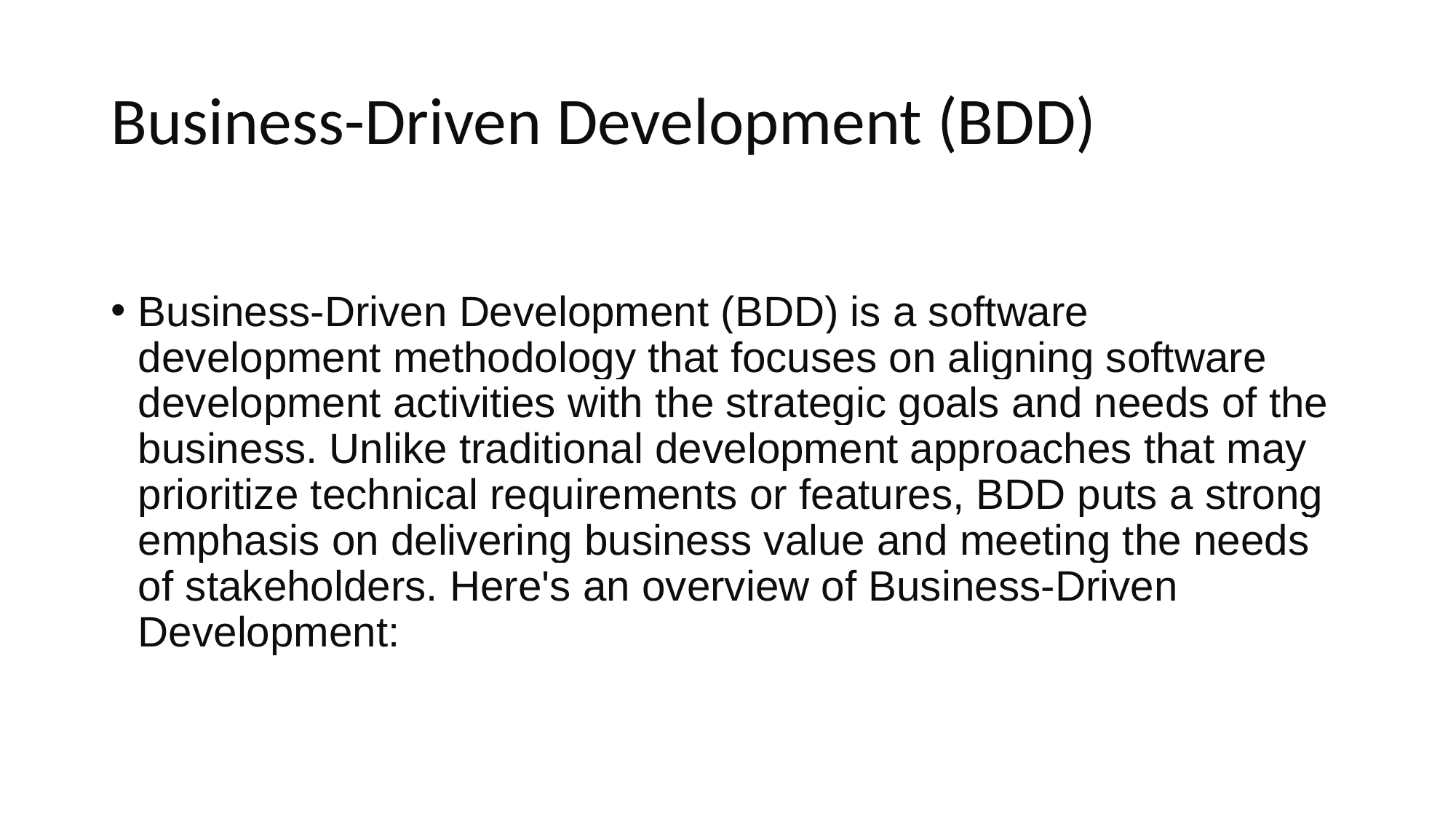

# Business-Driven Development (BDD)

Business-Driven Development (BDD) is a software development methodology that focuses on aligning software development activities with the strategic goals and needs of the business. Unlike traditional development approaches that may prioritize technical requirements or features, BDD puts a strong emphasis on delivering business value and meeting the needs of stakeholders. Here's an overview of Business-Driven Development: